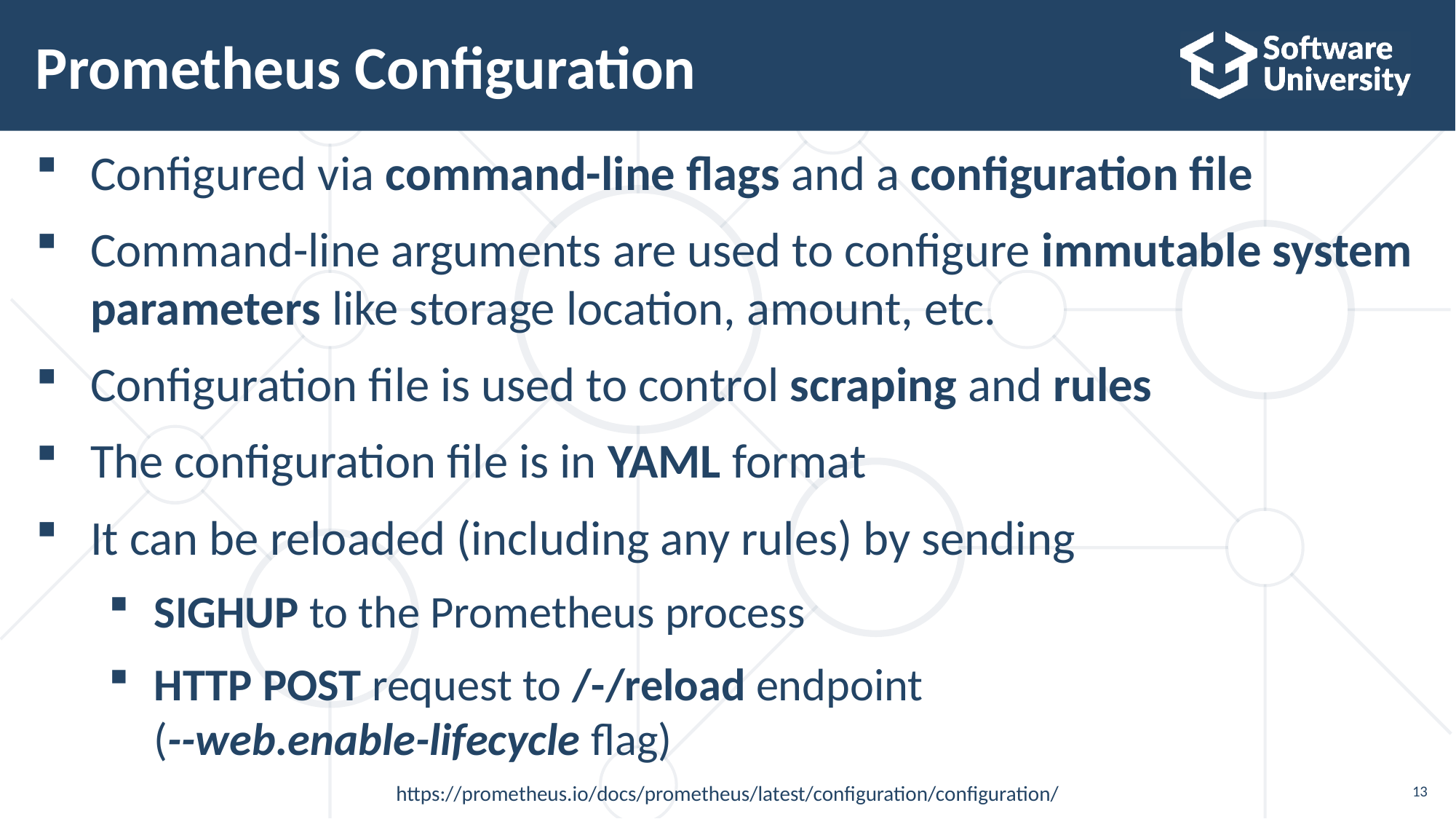

# Prometheus Configuration
Configured via command-line flags and a configuration file
Command-line arguments are used to configure immutable system parameters like storage location, amount, etc.
Configuration file is used to control scraping and rules
The configuration file is in YAML format
It can be reloaded (including any rules) by sending
SIGHUP to the Prometheus process
HTTP POST request to /-/reload endpoint
(--web.enable-lifecycle flag)
https://prometheus.io/docs/prometheus/latest/configuration/configuration/
13